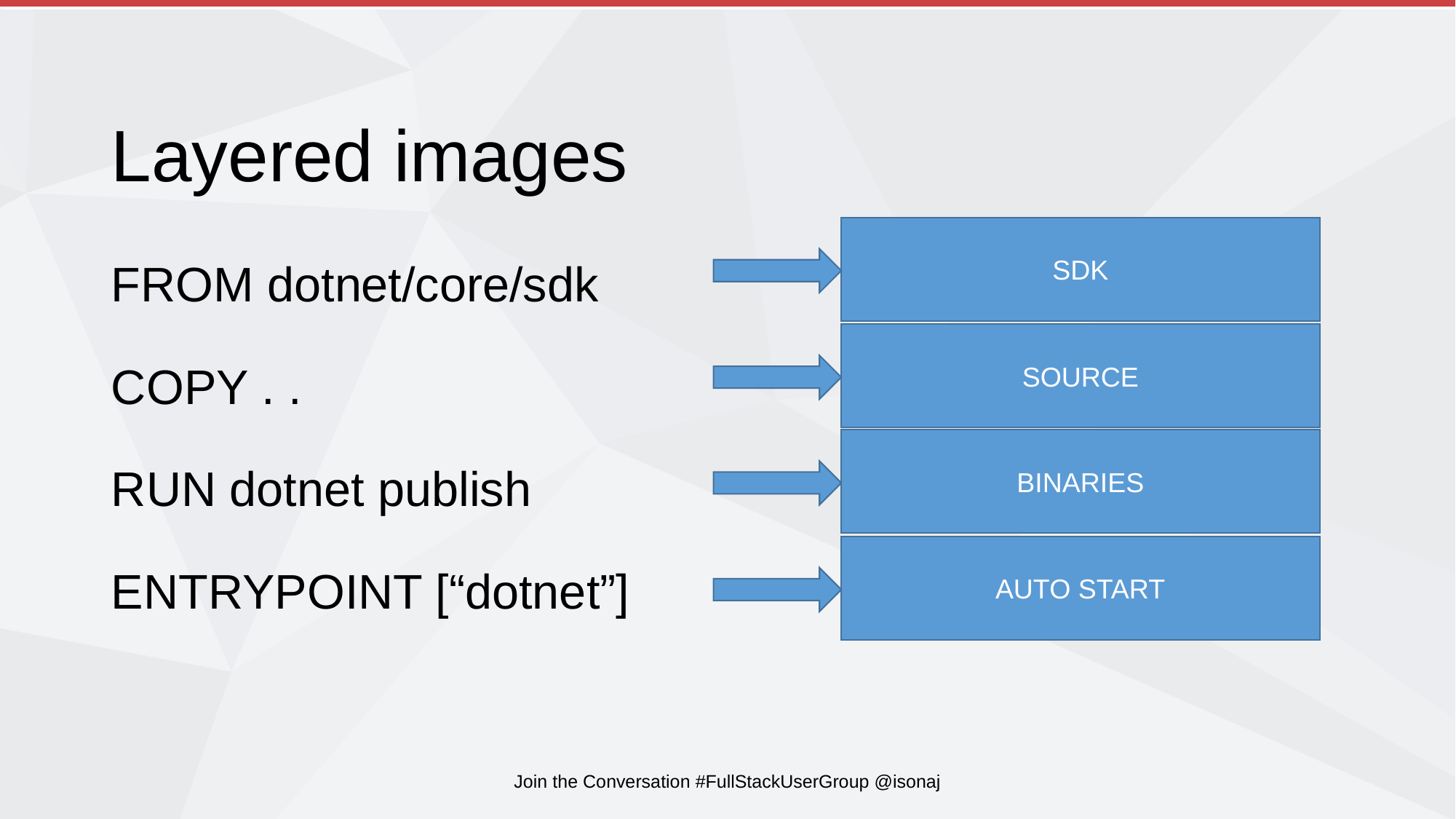

# Layered images
SDK
FROM dotnet/core/sdk
COPY . .
RUN dotnet publish
ENTRYPOINT [“dotnet”]

SOURCE

BINARIES

AUTO START

Join the Conversation #FullStackUserGroup @isonaj